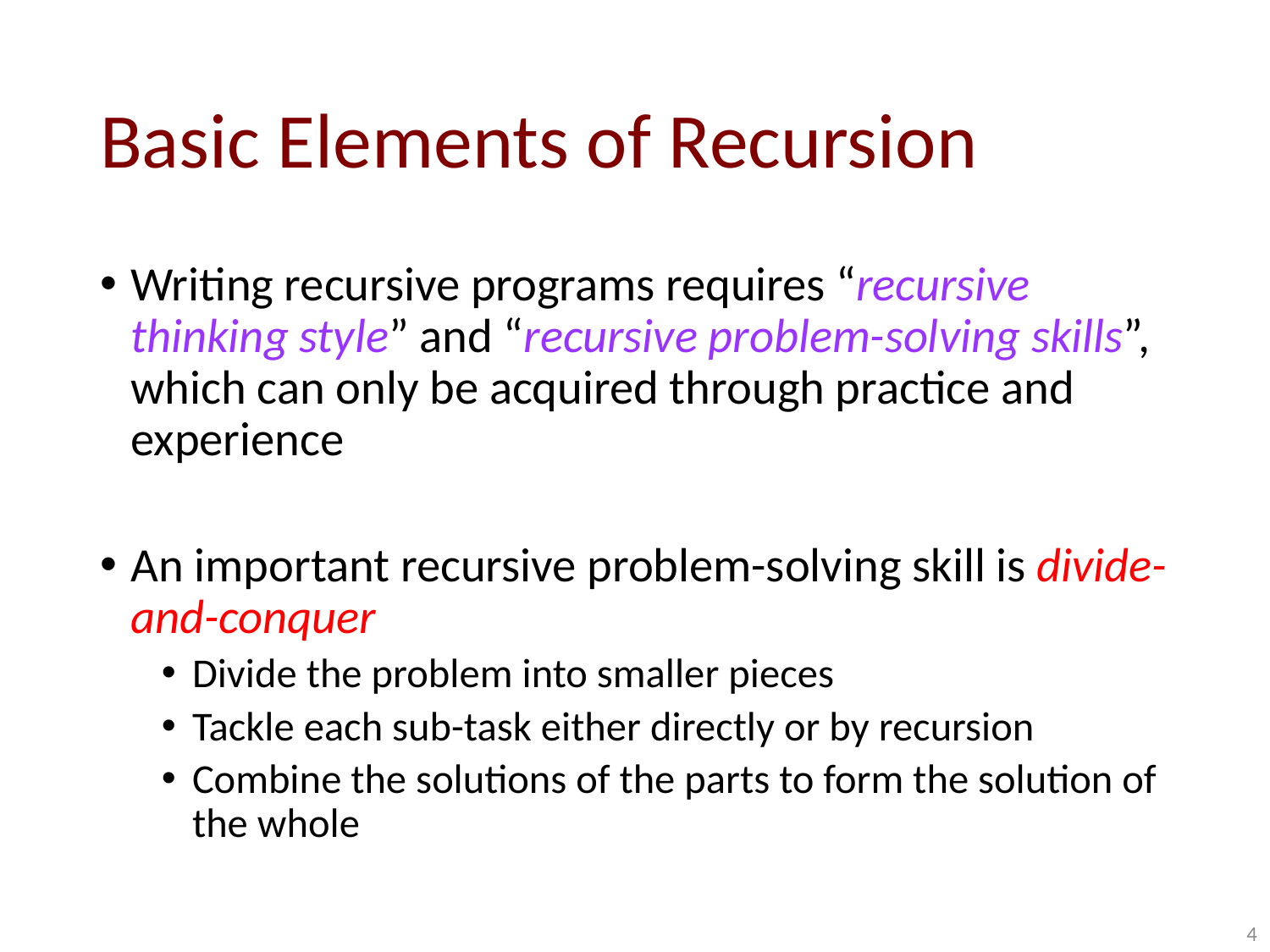

# Basic Elements of Recursion
Writing recursive programs requires “recursive thinking style” and “recursive problem-solving skills”, which can only be acquired through practice and experience

An important recursive problem-solving skill is divide-and-conquer
Divide the problem into smaller pieces
Tackle each sub-task either directly or by recursion
Combine the solutions of the parts to form the solution of the whole
4